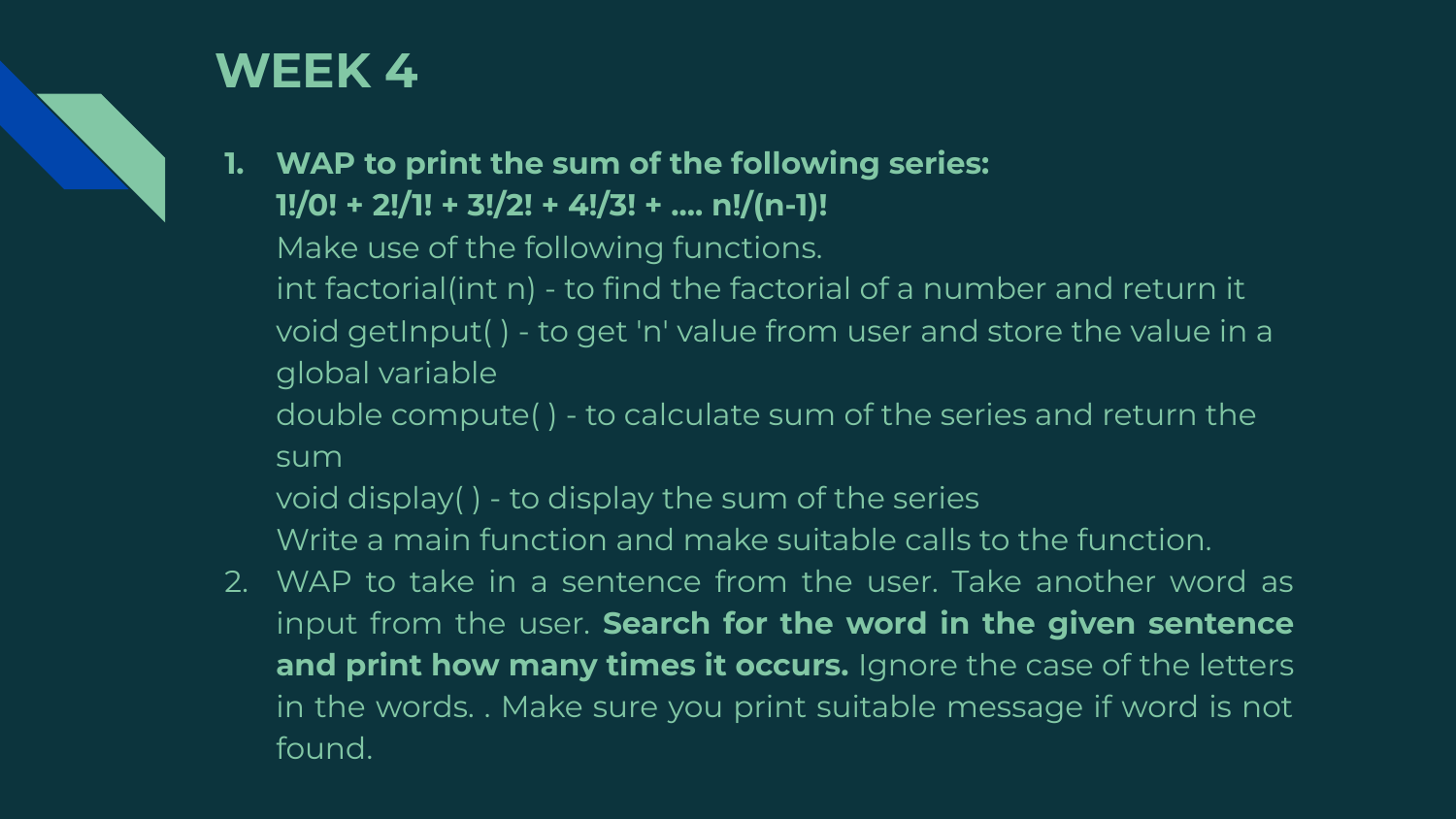

# WEEK 4
WAP to print the sum of the following series:
1!/0! + 2!/1! + 3!/2! + 4!/3! + .... n!/(n-1)!
Make use of the following functions.
int factorial(int n) - to find the factorial of a number and return it
void getInput( ) - to get 'n' value from user and store the value in a global variable
double compute( ) - to calculate sum of the series and return the sum
void display( ) - to display the sum of the series
Write a main function and make suitable calls to the function.
WAP to take in a sentence from the user. Take another word as input from the user. Search for the word in the given sentence and print how many times it occurs. Ignore the case of the letters in the words. . Make sure you print suitable message if word is not found.